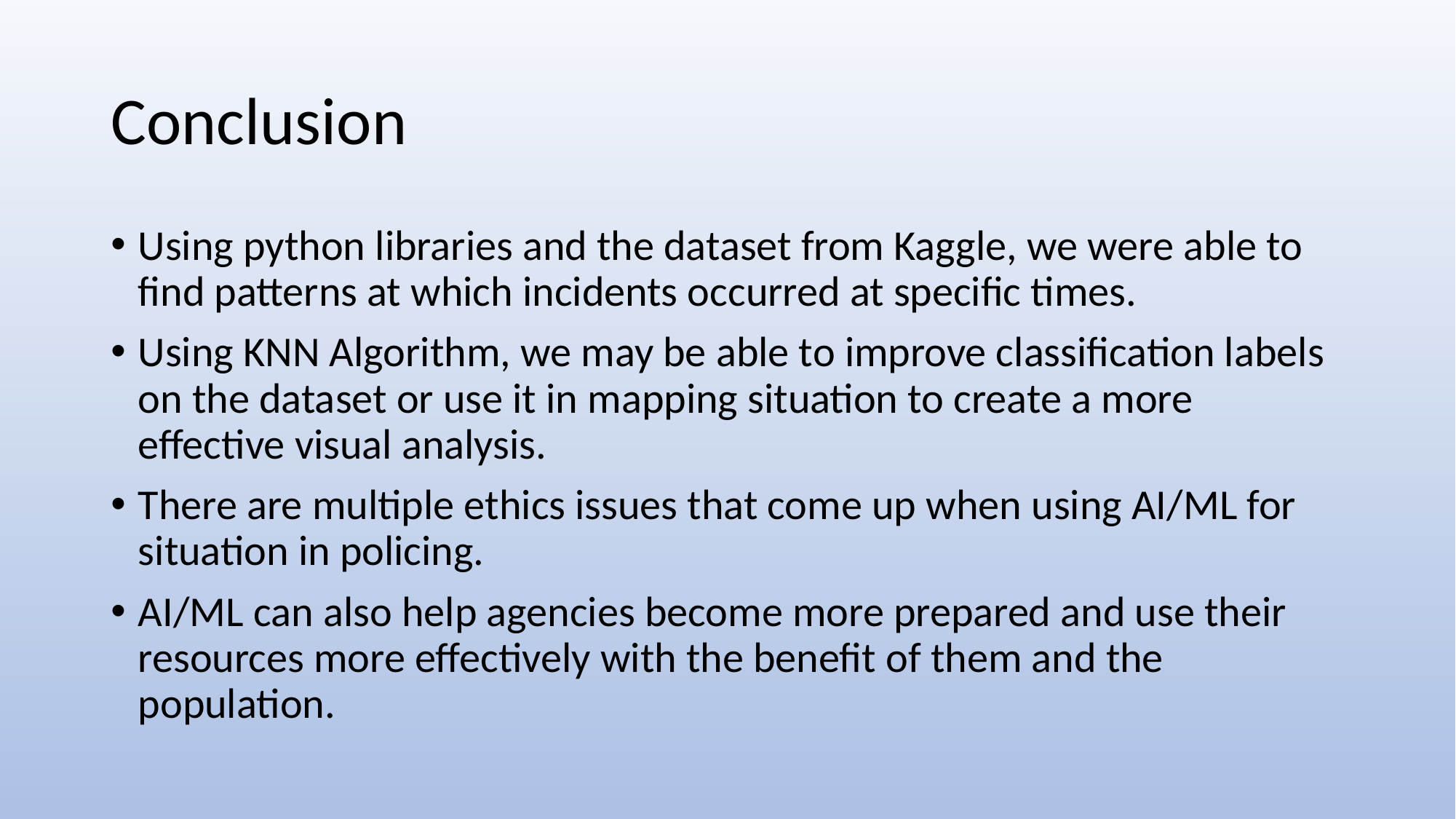

# Conclusion
Using python libraries and the dataset from Kaggle, we were able to find patterns at which incidents occurred at specific times.
Using KNN Algorithm, we may be able to improve classification labels on the dataset or use it in mapping situation to create a more effective visual analysis.
There are multiple ethics issues that come up when using AI/ML for situation in policing.
AI/ML can also help agencies become more prepared and use their resources more effectively with the benefit of them and the population.